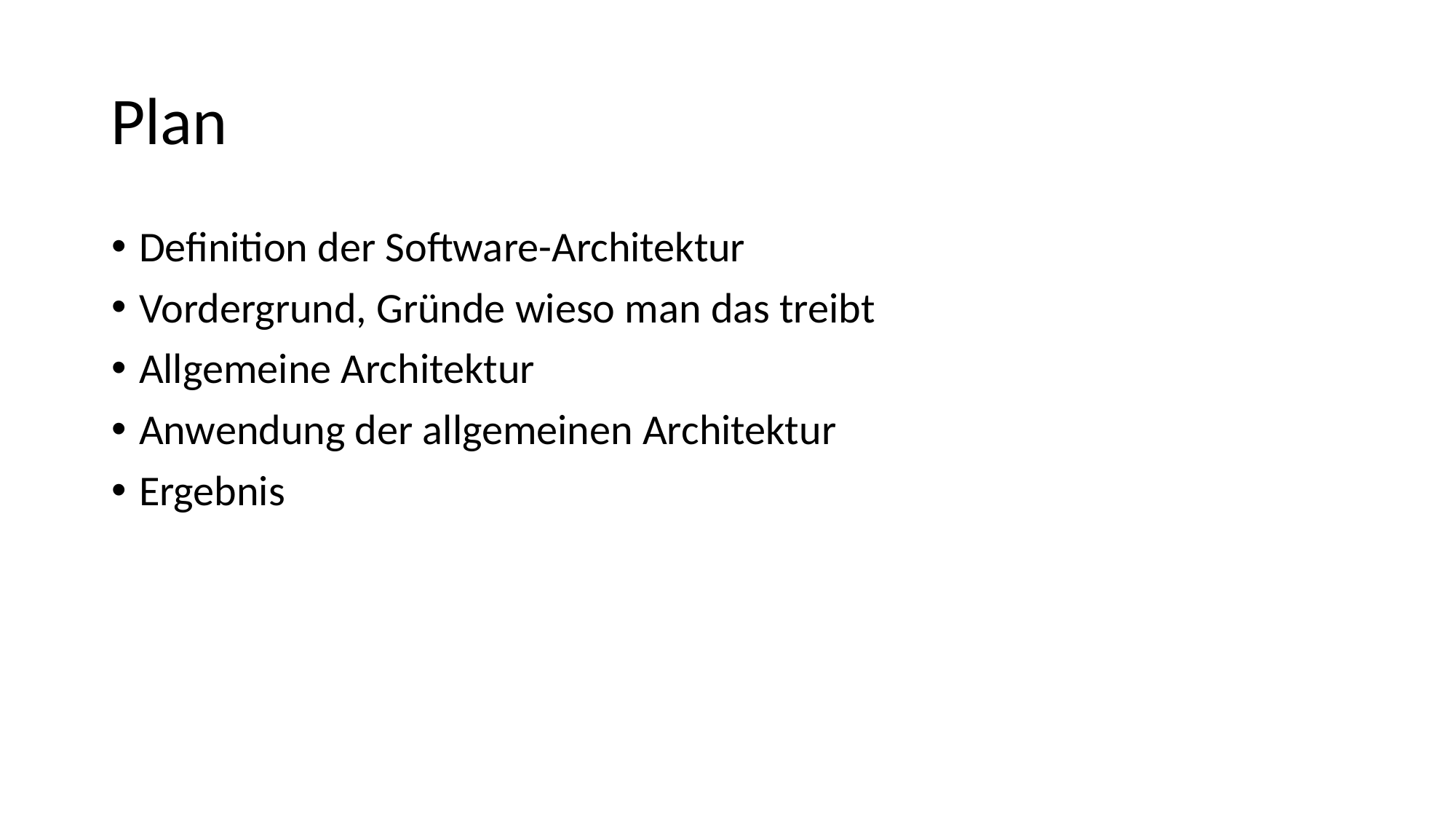

# Plan
Definition der Software-Architektur
Vordergrund, Gründe wieso man das treibt
Allgemeine Architektur
Anwendung der allgemeinen Architektur
Ergebnis